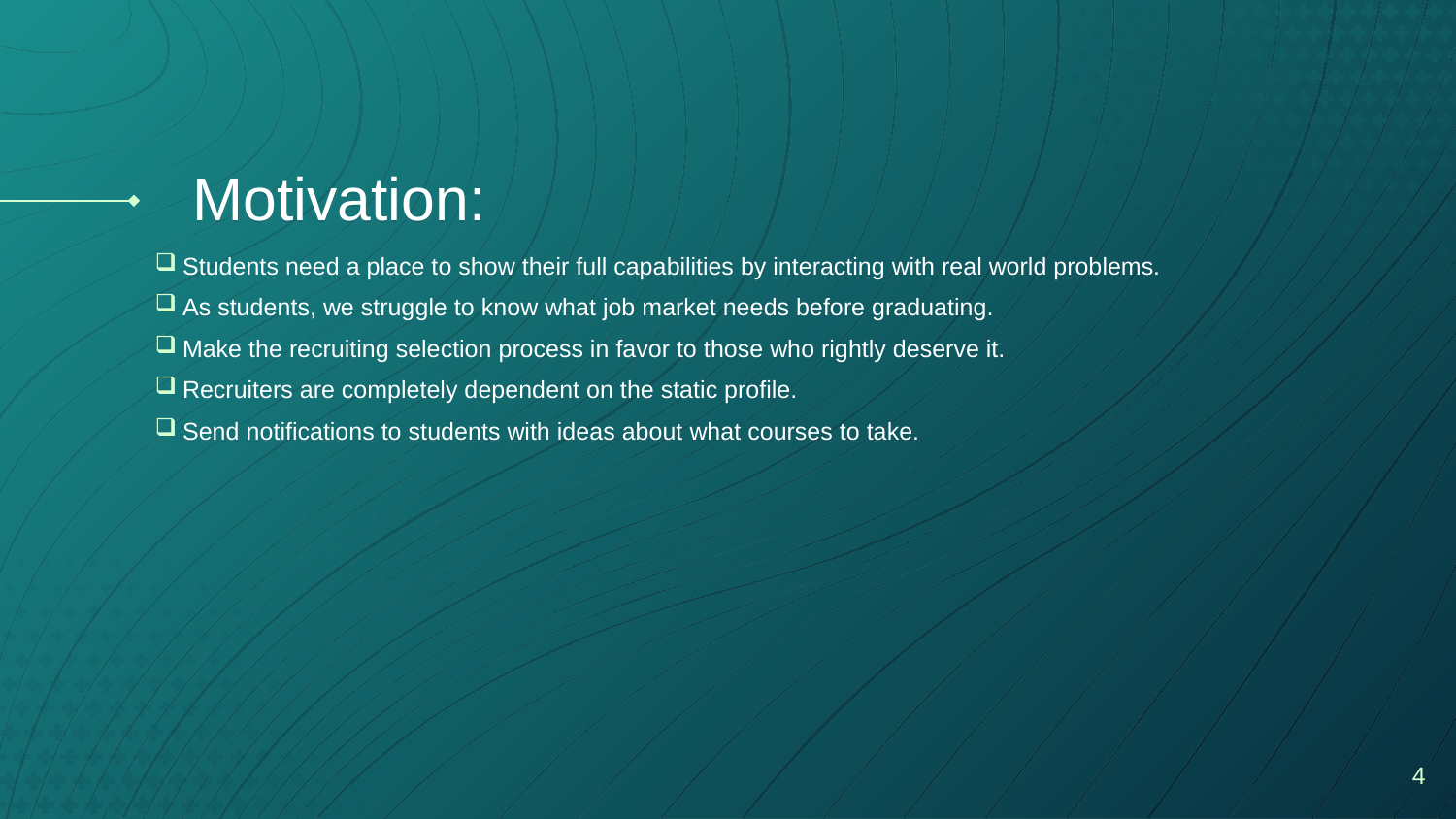

# Motivation:
Students need a place to show their full capabilities by interacting with real world problems.
As students, we struggle to know what job market needs before graduating.
Make the recruiting selection process in favor to those who rightly deserve it.
Recruiters are completely dependent on the static profile.
Send notifications to students with ideas about what courses to take.

4